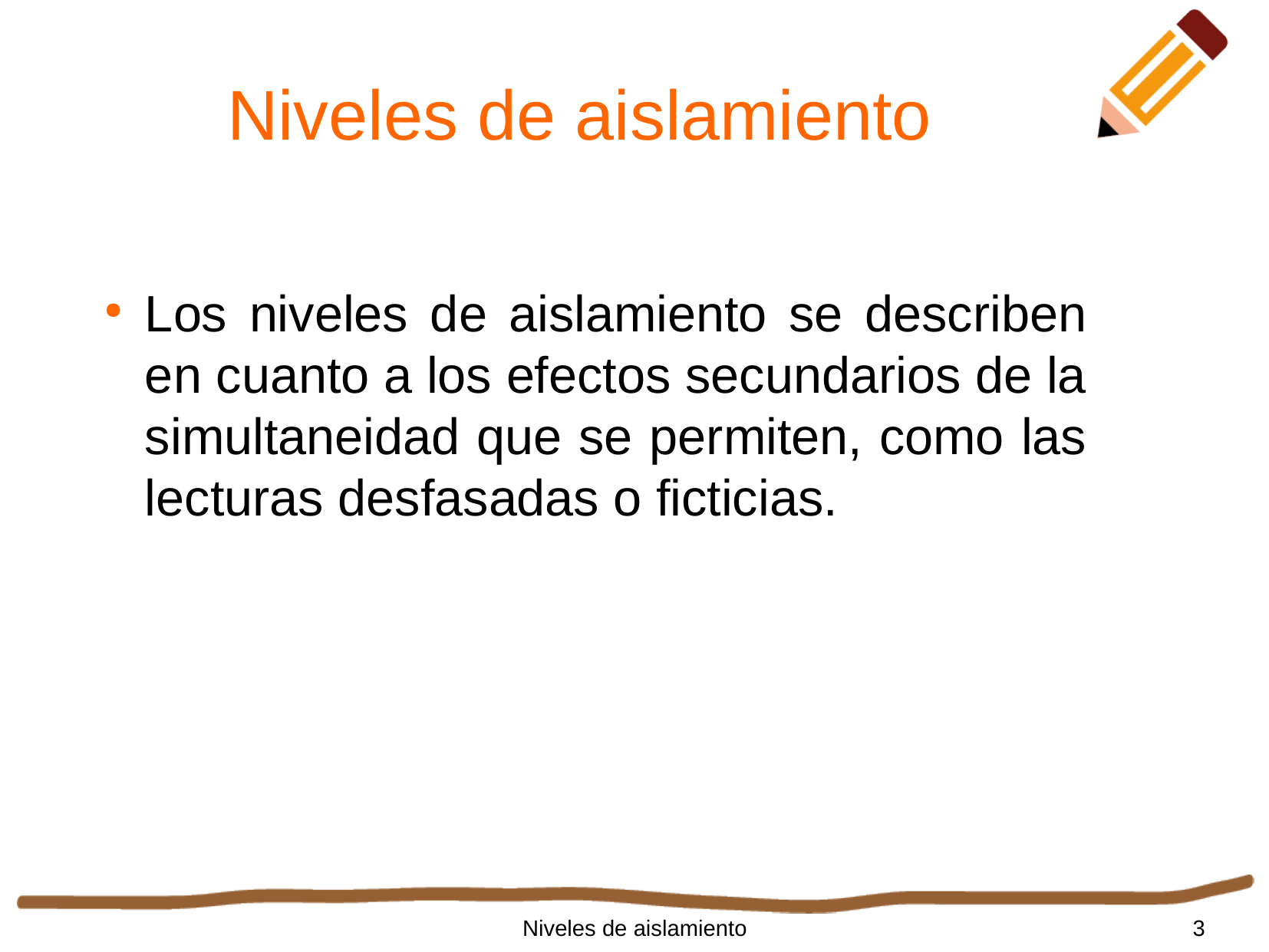

Niveles de aislamiento
Los niveles de aislamiento se describen en cuanto a los efectos secundarios de la simultaneidad que se permiten, como las lecturas desfasadas o ficticias.
Niveles de aislamiento
3